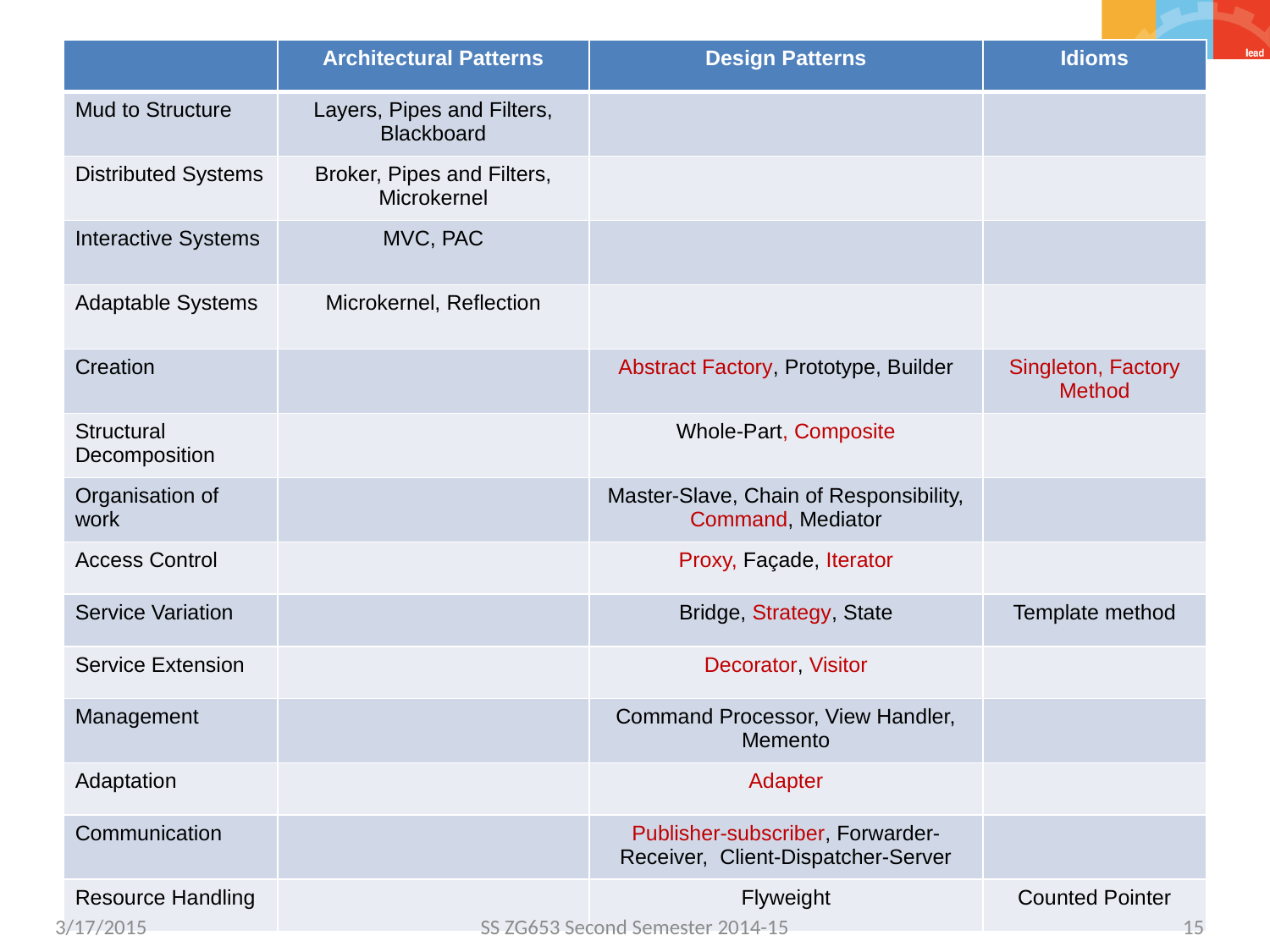

# Pattern Classification
|  | Architectural Patterns | Design Patterns | Idioms |
| --- | --- | --- | --- |
| Mud to Structure | Layers, Pipes and Filters, Blackboard |  |  |
| Distributed Systems | Broker, Pipes and Filters, Microkernel |  |  |
| Interactive Systems | MVC, PAC |  |  |
| Adaptable Systems | Microkernel, Reflection |  |  |
| Creation |  | Abstract Factory, Prototype, Builder | Singleton, Factory Method |
| Structural Decomposition |  | Whole-Part, Composite |  |
| Organisation of work |  | Master-Slave, Chain of Responsibility, Command, Mediator |  |
| Access Control |  | Proxy, Façade, Iterator |  |
| Service Variation |  | Bridge, Strategy, State | Template method |
| Service Extension |  | Decorator, Visitor |  |
| Management |  | Command Processor, View Handler, Memento |  |
| Adaptation |  | Adapter |  |
| Communication |  | Publisher-subscriber, Forwarder-Receiver, Client-Dispatcher-Server |  |
| Resource Handling |  | Flyweight | Counted Pointer |
3/17/2015
SS ZG653 Second Semester 2014-15
15